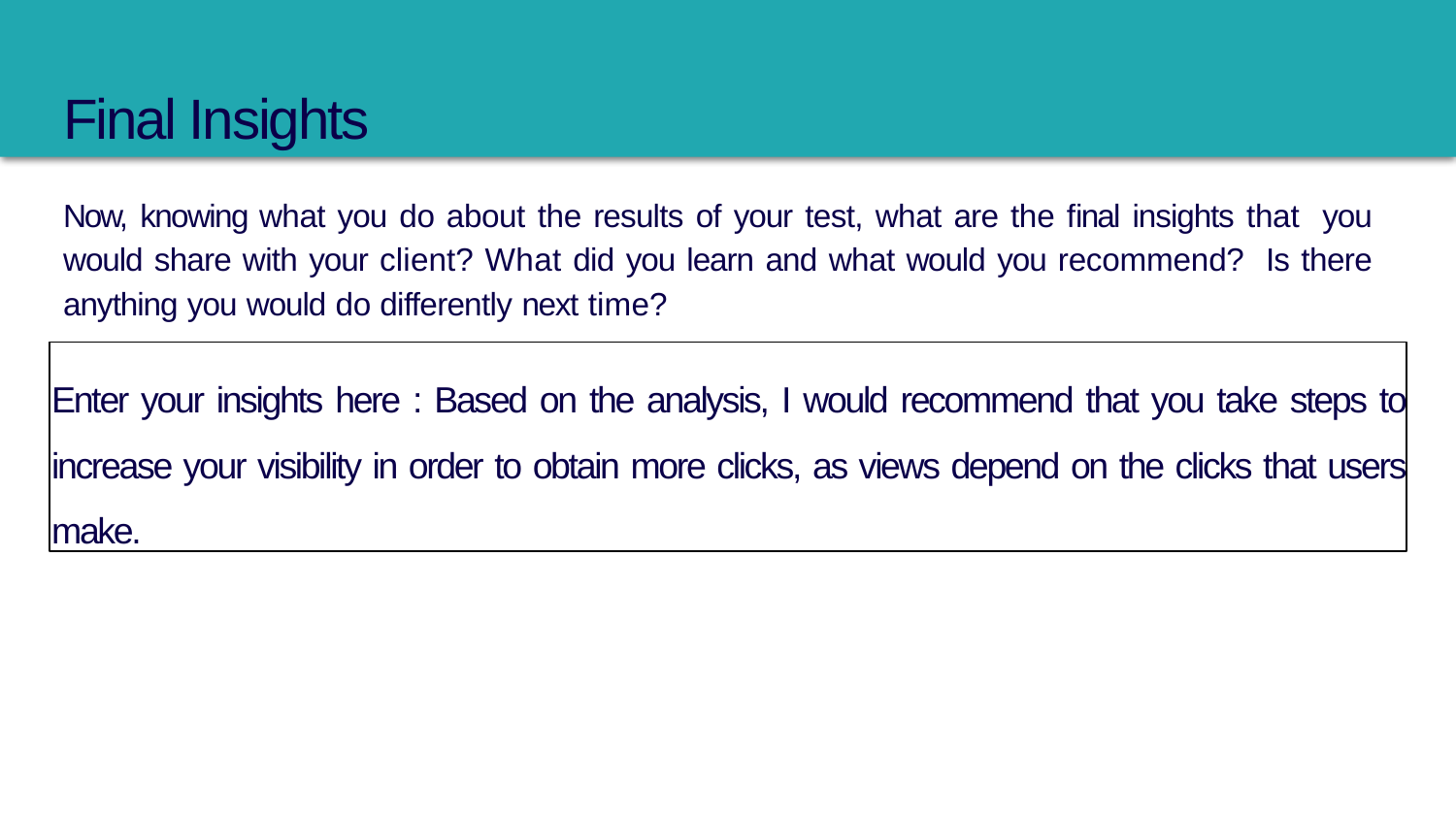

# Final Insights
Now, knowing what you do about the results of your test, what are the ﬁnal insights that  you would share with your client? What did you learn and what would you recommend?  Is there anything you would do differently next time?
Enter your insights here : Based on the analysis, I would recommend that you take steps to increase your visibility in order to obtain more clicks, as views depend on the clicks that users make.